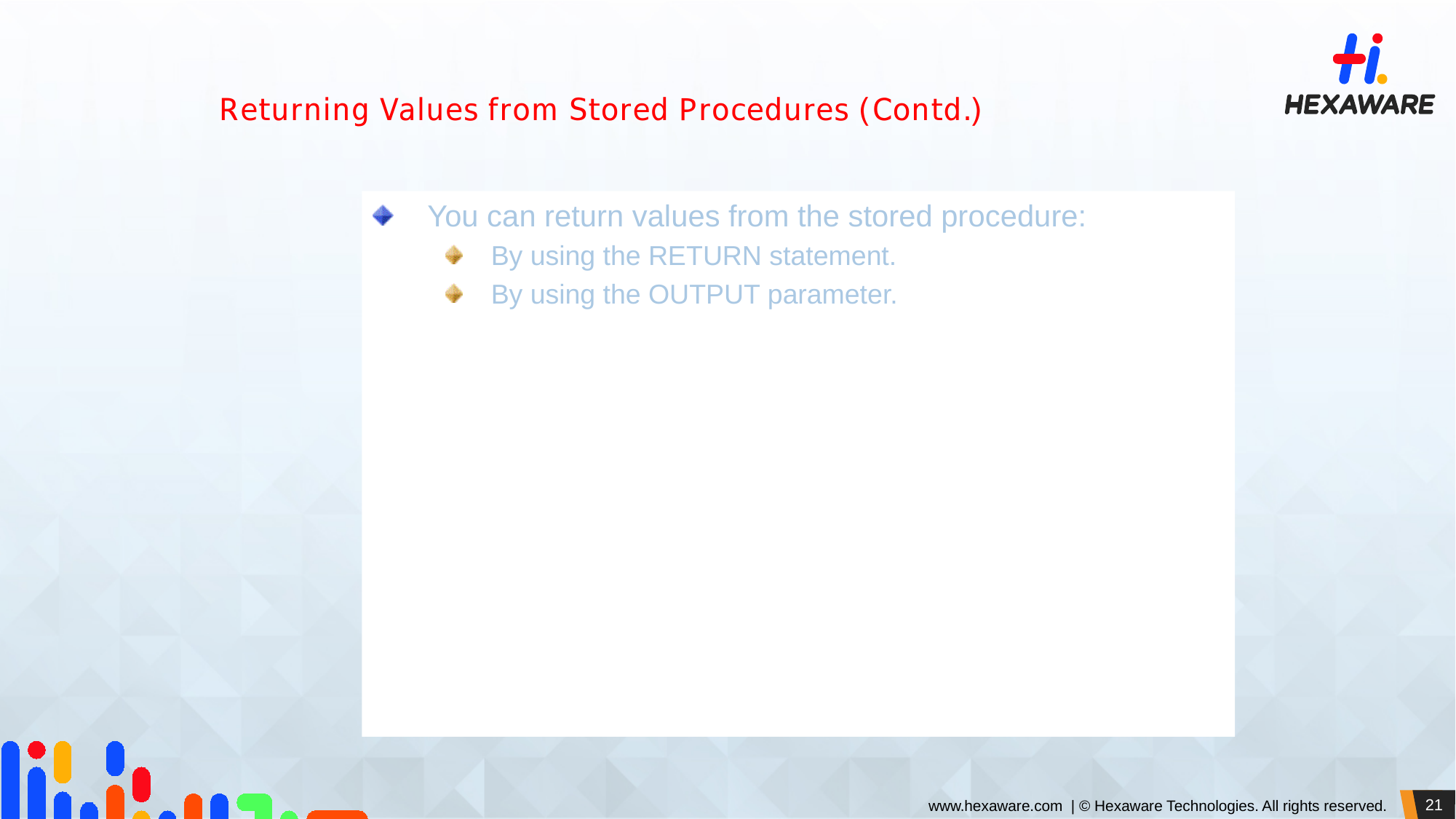

Returning Values from Stored Procedures (Contd.)
You can return values from the stored procedure:
By using the RETURN statement.
By using the OUTPUT parameter.